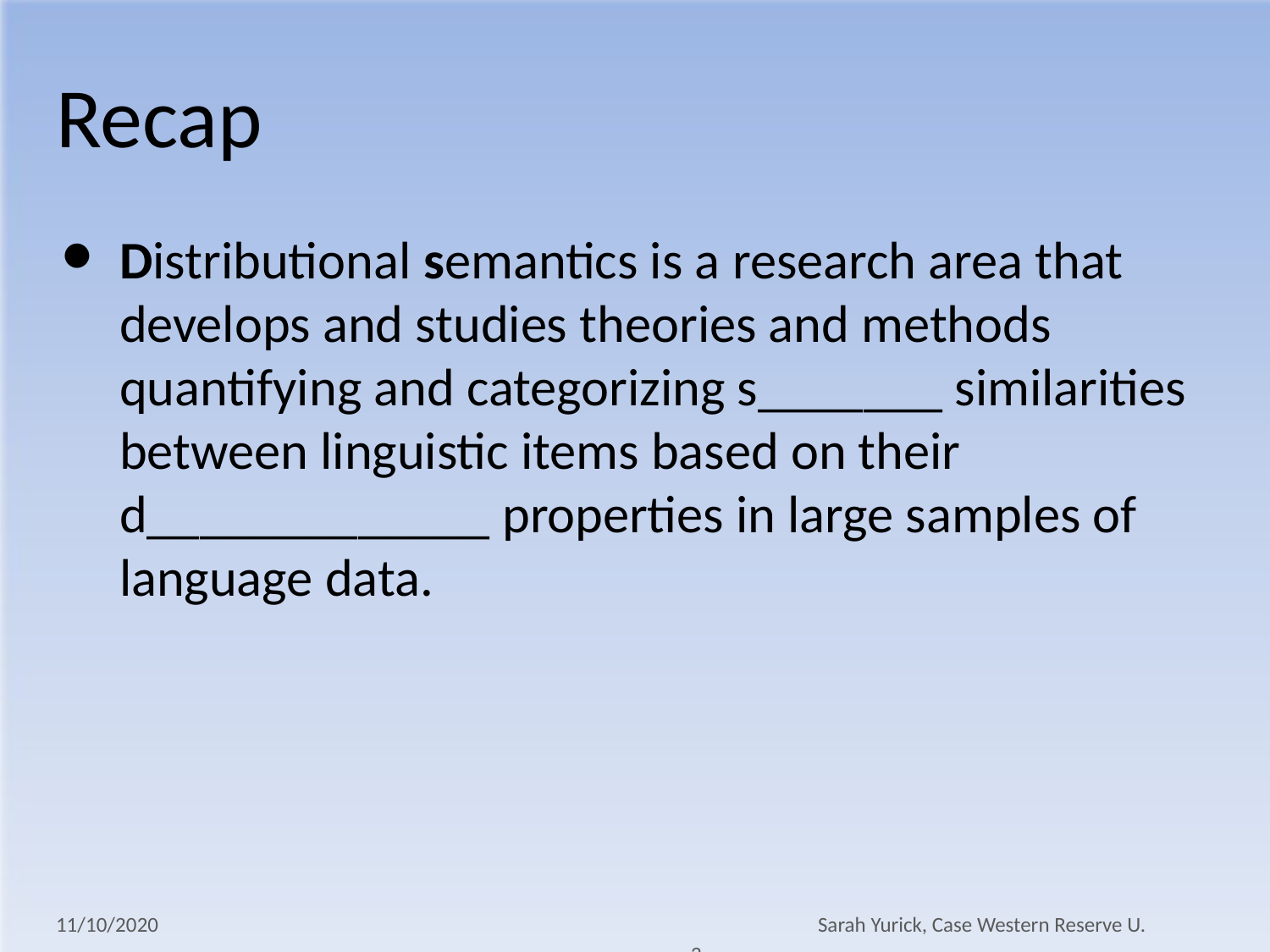

# Recap
Distributional semantics is a research area that develops and studies theories and methods quantifying and categorizing s_______ similarities between linguistic items based on their d_____________ properties in large samples of language data.
11/10/2020 						Sarah Yurick, Case Western Reserve U.						2